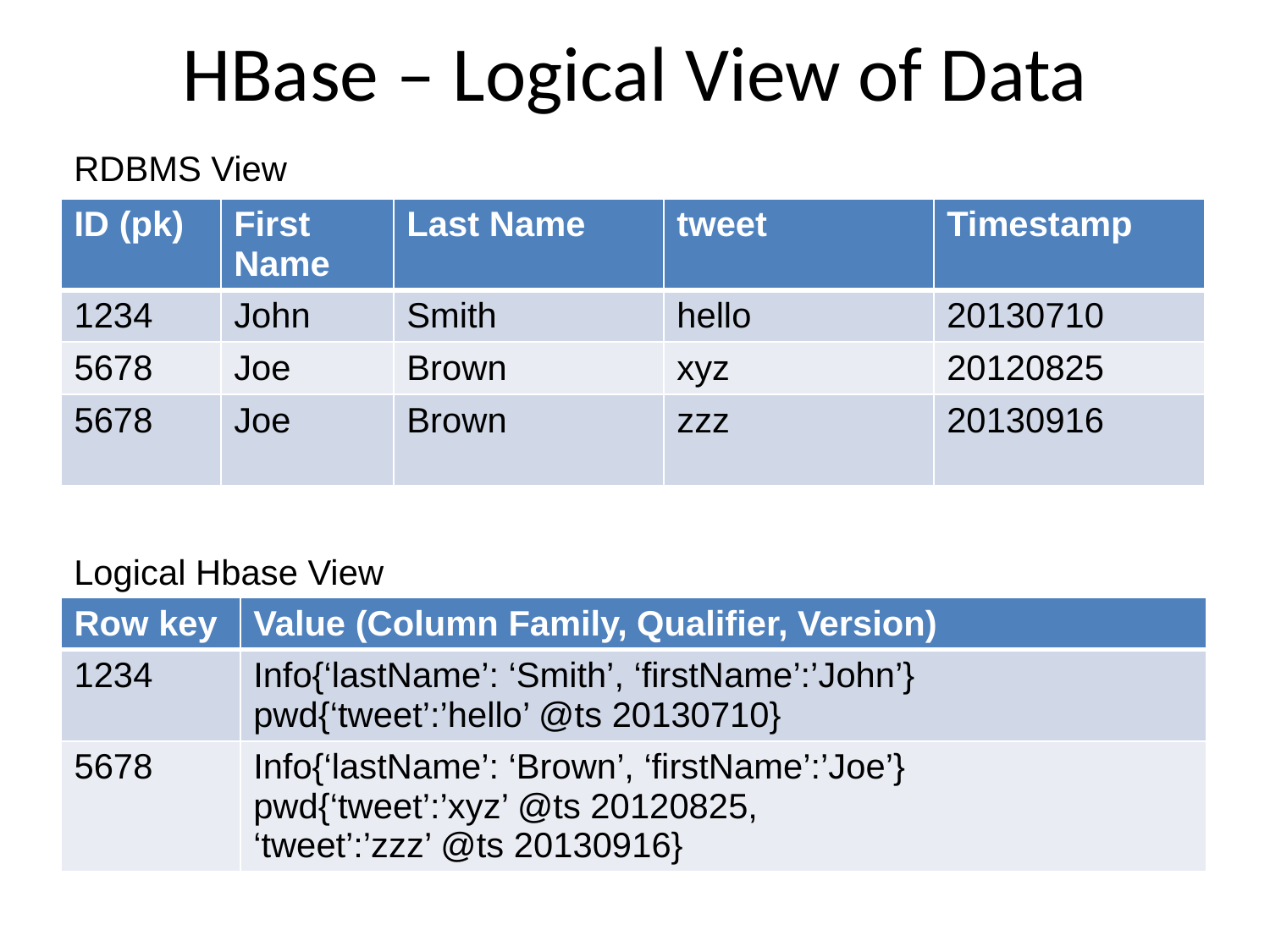

# HBase – Logical View of Data
RDBMS View
| ID (pk) | First Name | Last Name | tweet | Timestamp |
| --- | --- | --- | --- | --- |
| 1234 | John | Smith | hello | 20130710 |
| 5678 | Joe | Brown | xyz | 20120825 |
| 5678 | Joe | Brown | zzz | 20130916 |
Logical Hbase View
| Row key | Value (Column Family, Qualifier, Version) |
| --- | --- |
| 1234 | Info{‘lastName’: ‘Smith’, ‘firstName’:’John’} pwd{‘tweet’:’hello’ @ts 20130710} |
| 5678 | Info{‘lastName’: ‘Brown’, ‘firstName’:’Joe’} pwd{‘tweet’:’xyz’ @ts 20120825, ‘tweet’:’zzz’ @ts 20130916} |